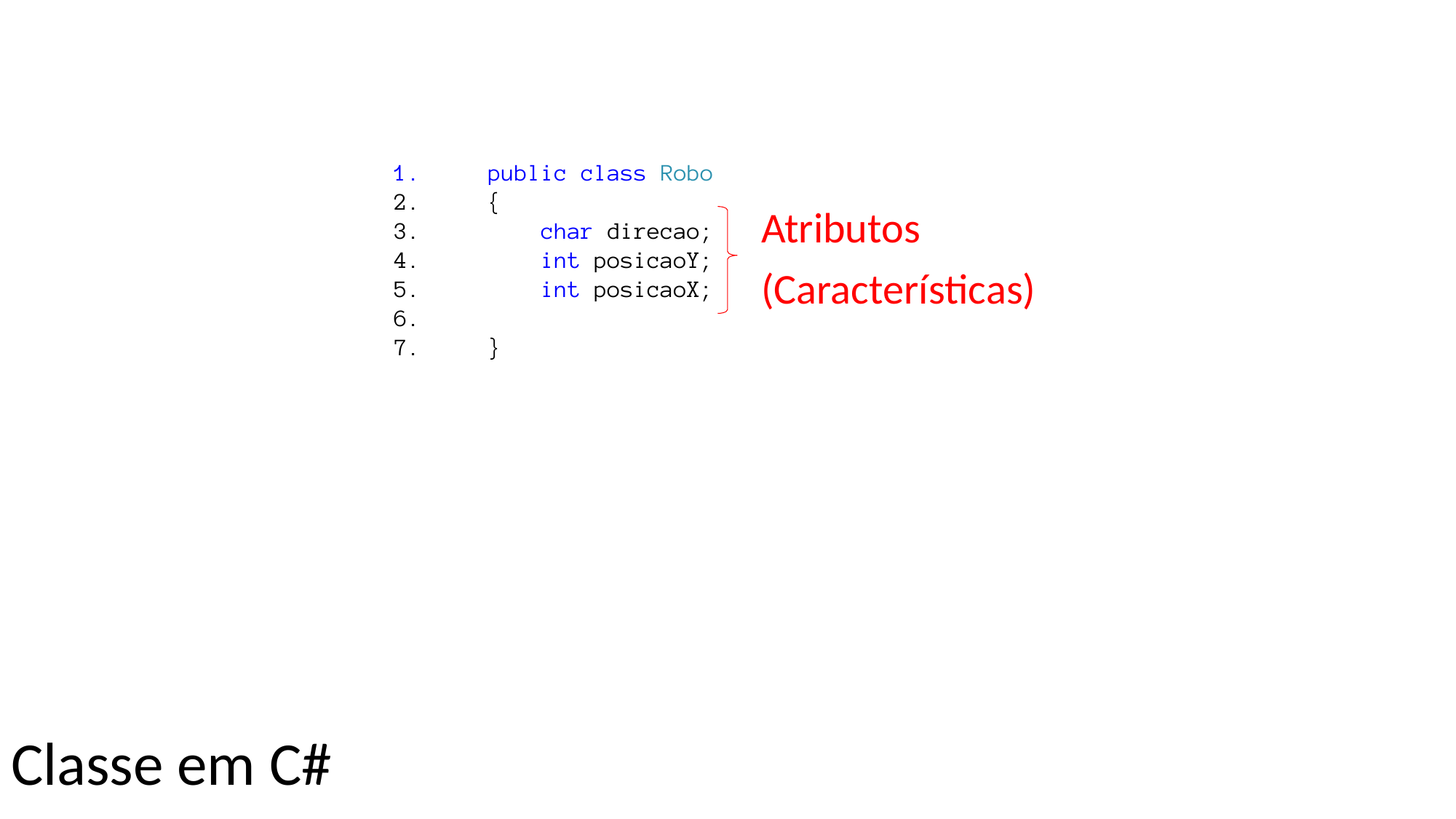

public class Robo
    {
        char direcao;
        int posicaoY;
        int posicaoX;

    }

Atributos
(Características)
Classe em C#